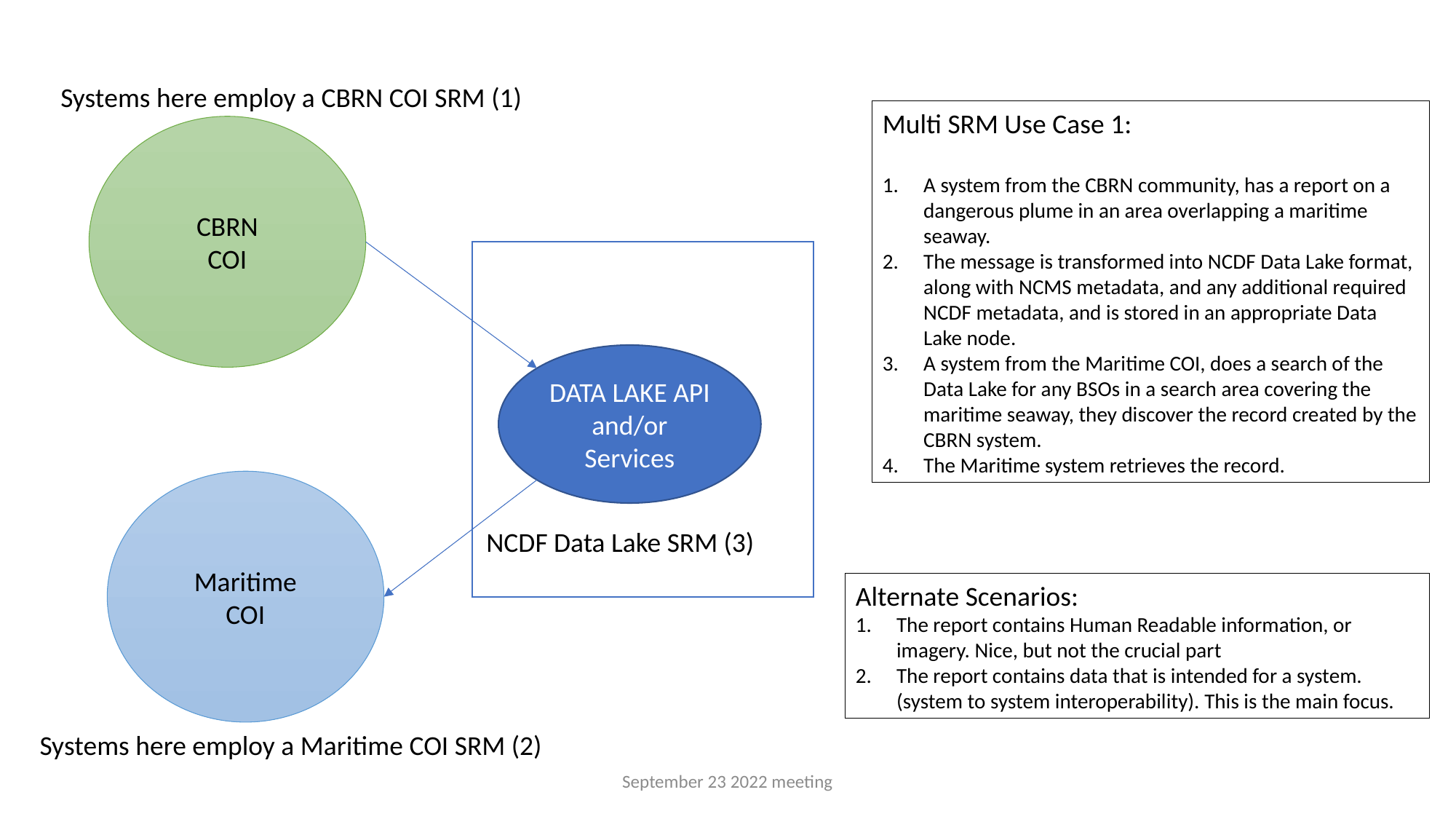

Systems here employ a CBRN COI SRM (1)
Multi SRM Use Case 1:

A system from the CBRN community, has a report on a dangerous plume in an area overlapping a maritime seaway.
The message is transformed into NCDF Data Lake format, along with NCMS metadata, and any additional required NCDF metadata, and is stored in an appropriate Data Lake node.
A system from the Maritime COI, does a search of the Data Lake for any BSOs in a search area covering the maritime seaway, they discover the record created by the CBRN system.
The Maritime system retrieves the record.
CBRN
COI

DATA LAKE API and/or Services
Maritime
COI
NCDF Data Lake SRM (3)
Alternate Scenarios:
The report contains Human Readable information, or imagery. Nice, but not the crucial part
The report contains data that is intended for a system. (system to system interoperability). This is the main focus.
Systems here employ a Maritime COI SRM (2)
September 23 2022 meeting